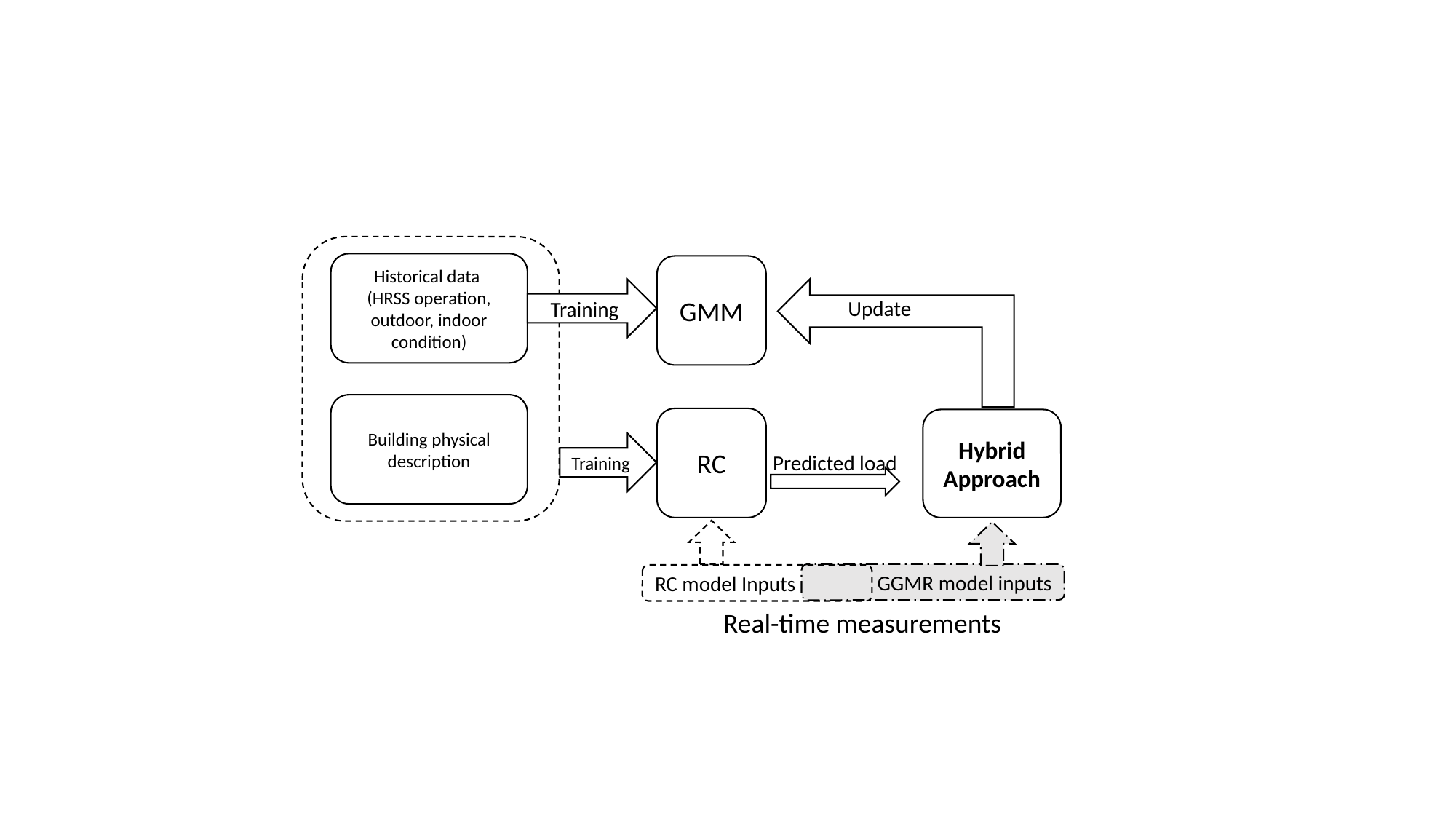

Historical data
(HRSS operation, outdoor, indoor condition)
GMM
Training
Update
Building physical description
RC
Hybrid
Approach
Training
Predicted load

  GGMR model inputs
RC model Inputs
Real-time measurements